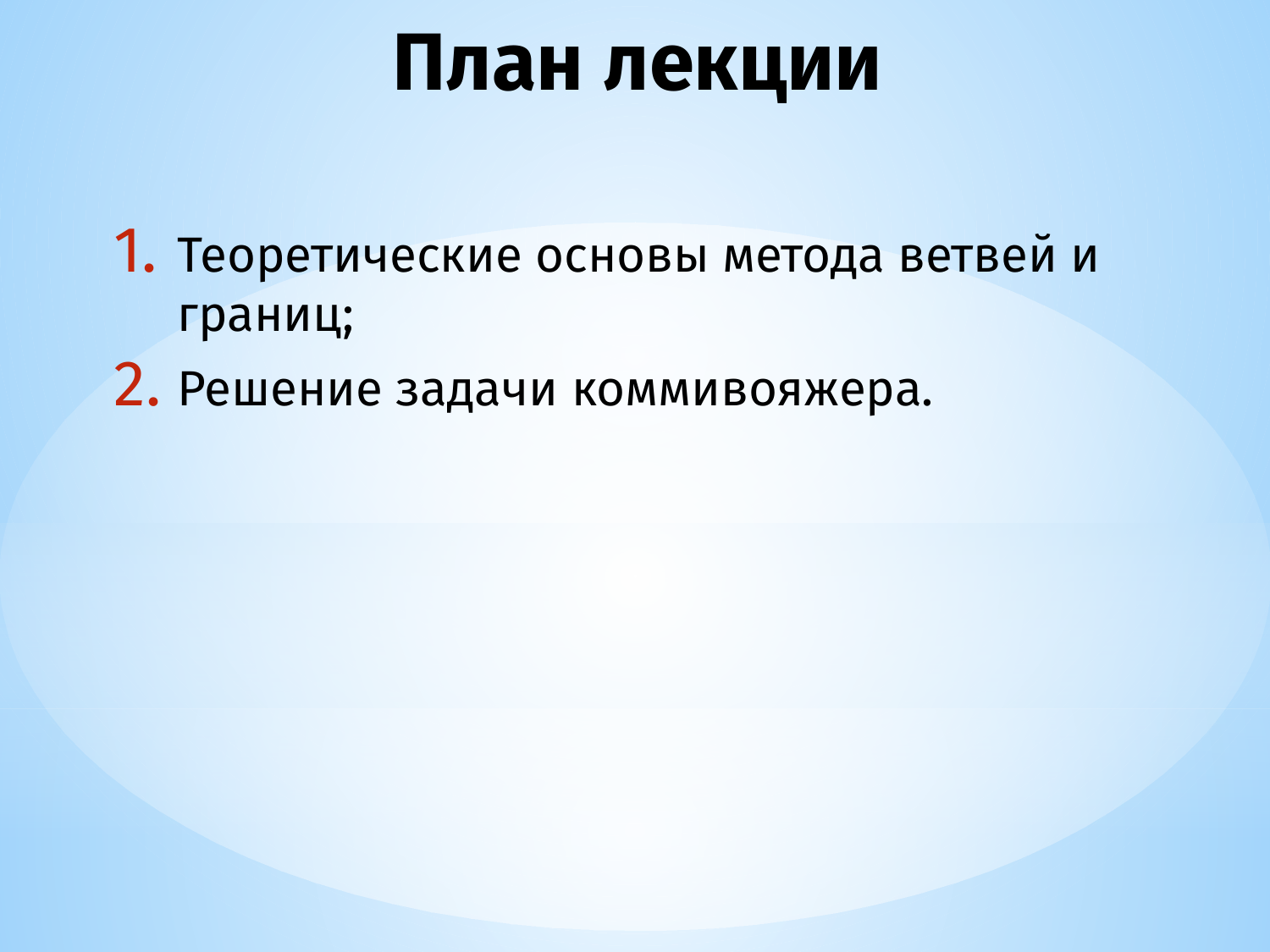

# План лекции
Теоретические основы метода ветвей и границ;
Решение задачи коммивояжера.